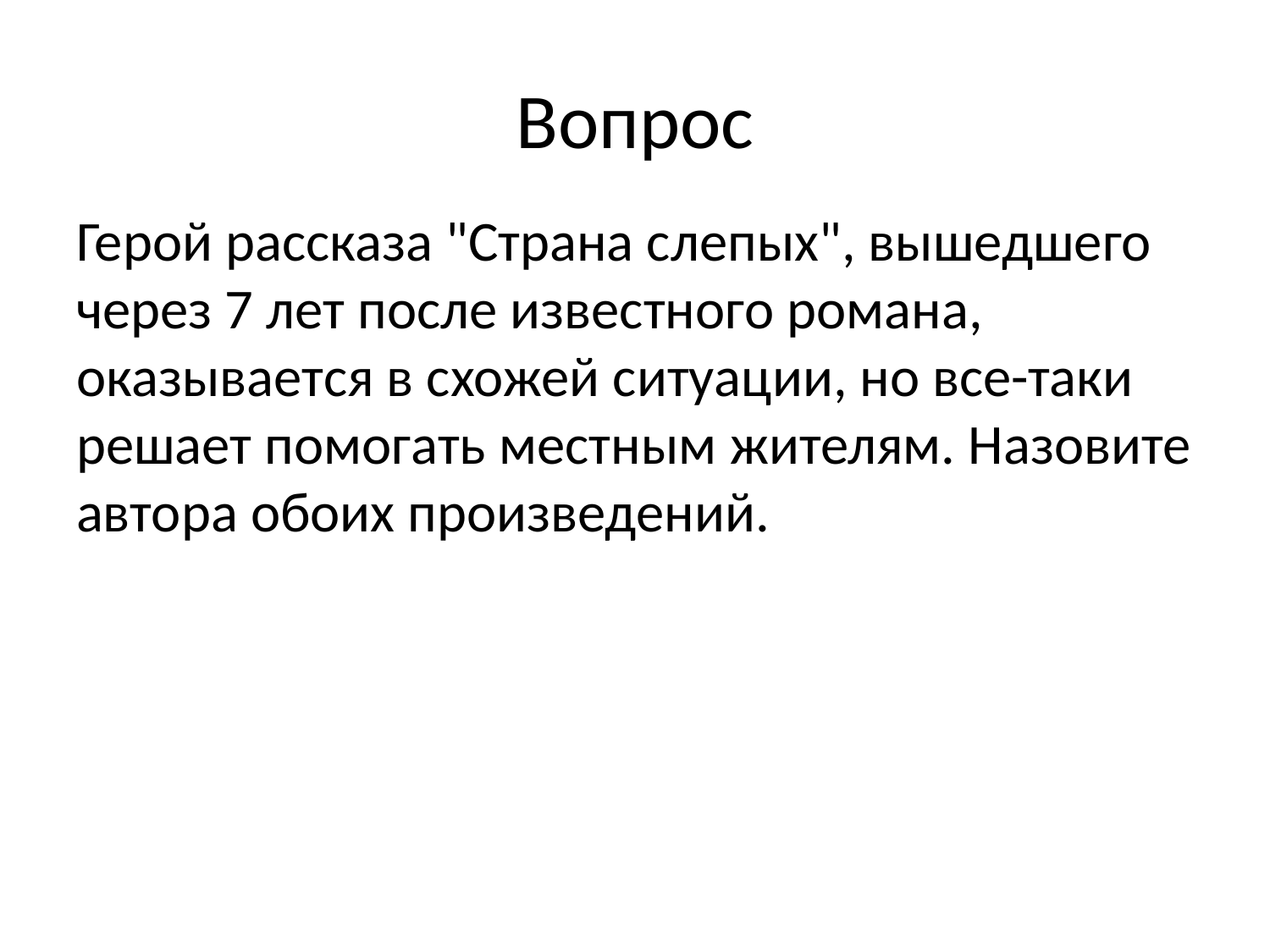

# Вопрос
Герой рассказа "Страна слепых", вышедшего через 7 лет после известного романа, оказывается в схожей ситуации, но все-таки решает помогать местным жителям. Назовите автора обоих произведений.